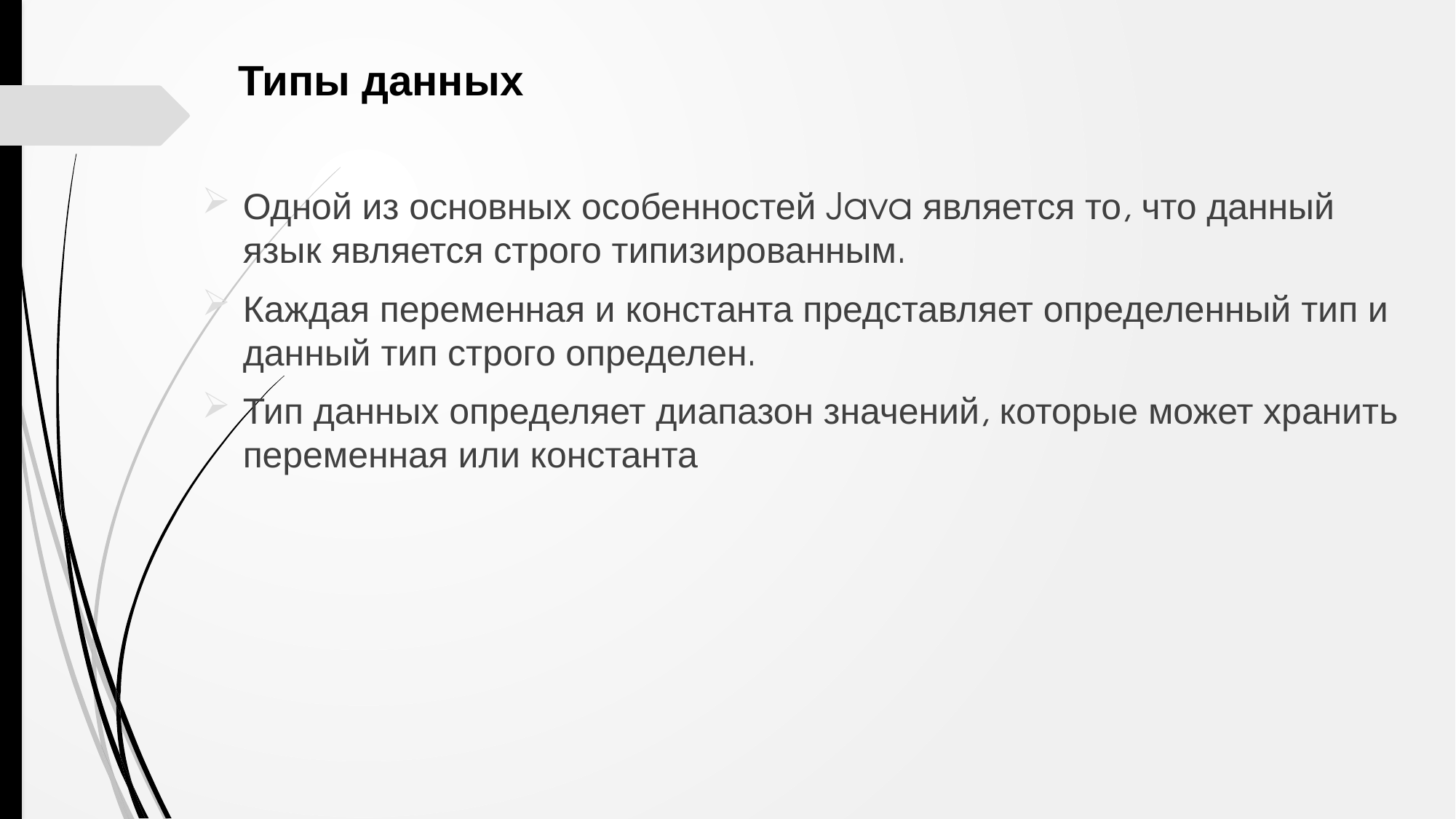

Типы данных
Одной из основных особенностей Java является то, что данный язык является строго типизированным.
Каждая переменная и константа представляет определенный тип и данный тип строго определен.
Тип данных определяет диапазон значений, которые может хранить переменная или константа